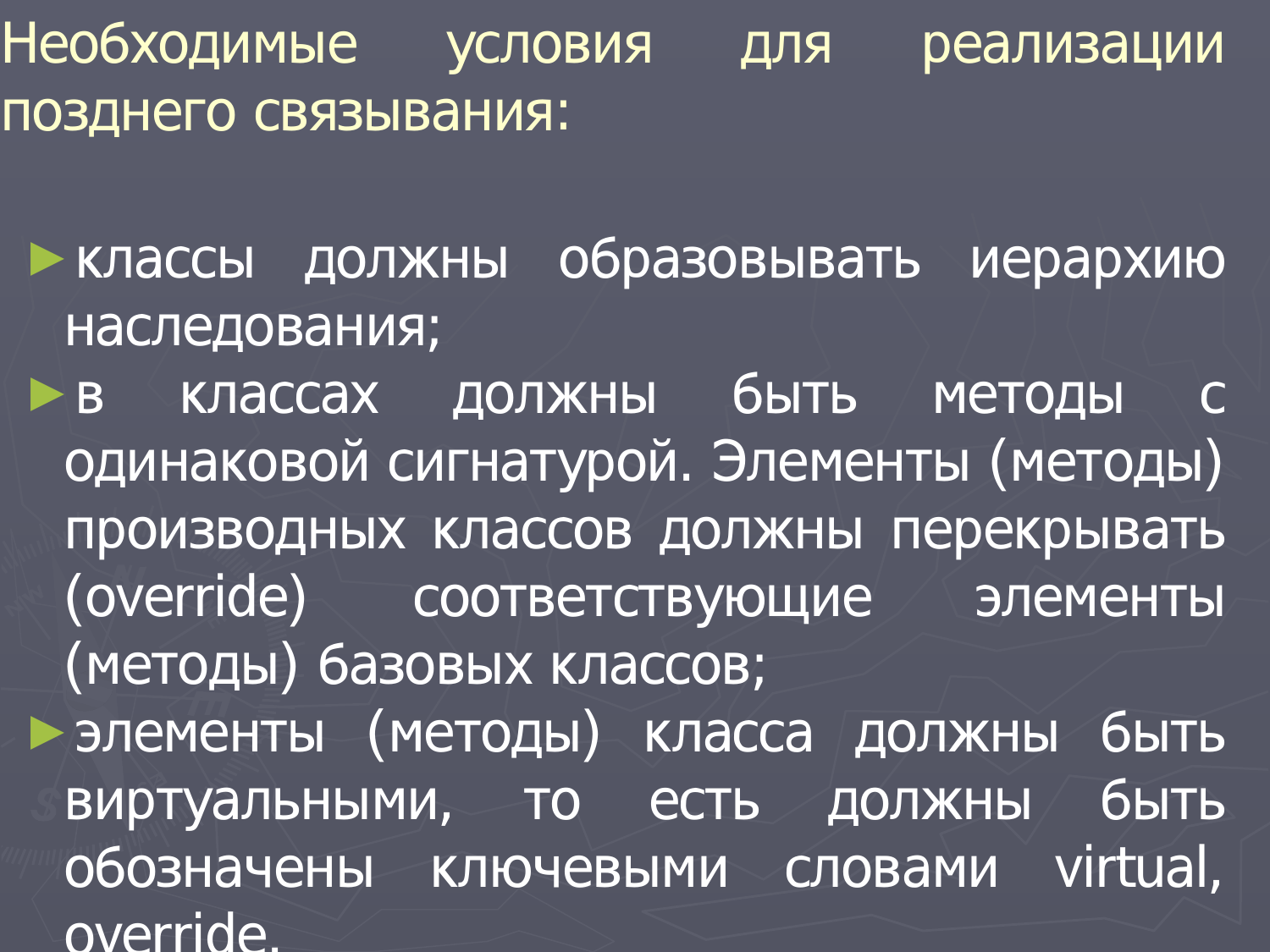

Необходимые условия для реализации позднего связывания:

классы должны образовывать иерархию наследования;
в классах должны быть методы с одинаковой сигнатурой. Элементы (методы) производных классов должны перекрывать (override) соответствующие элементы (методы) базовых классов;
элементы (методы) класса должны быть виртуальными, то есть должны быть обозначены ключевыми словами virtual, override.